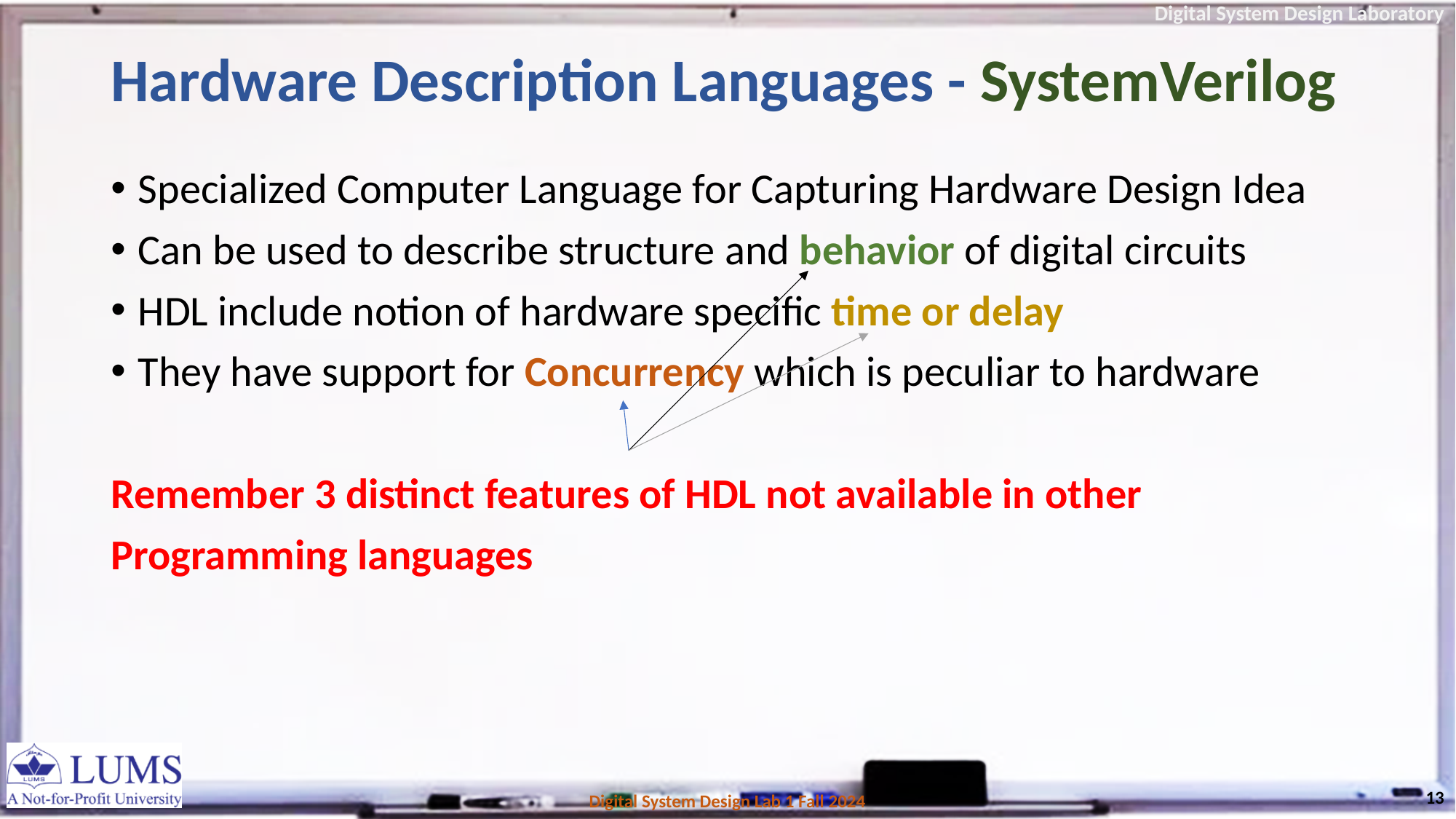

# Hardware Description Languages - SystemVerilog
Specialized Computer Language for Capturing Hardware Design Idea
Can be used to describe structure and behavior of digital circuits
HDL include notion of hardware specific time or delay
They have support for Concurrency which is peculiar to hardware

Remember 3 distinct features of HDL not available in other
Programming languages
13
Digital System Design Lab 1 Fall 2024